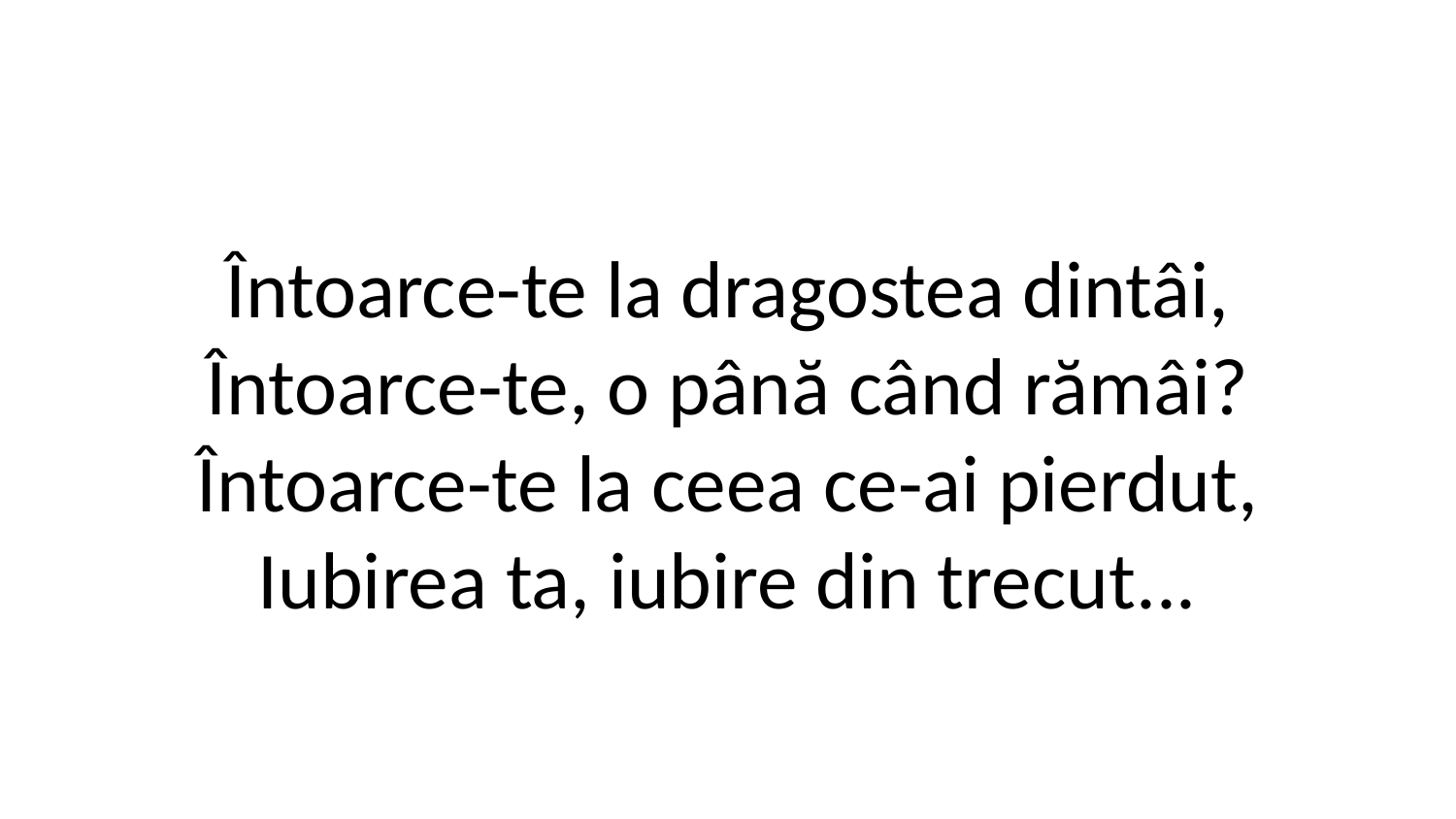

Întoarce-te la dragostea dintâi,
Întoarce-te, o până când rămâi?
Întoarce-te la ceea ce-ai pierdut,
Iubirea ta, iubire din trecut...